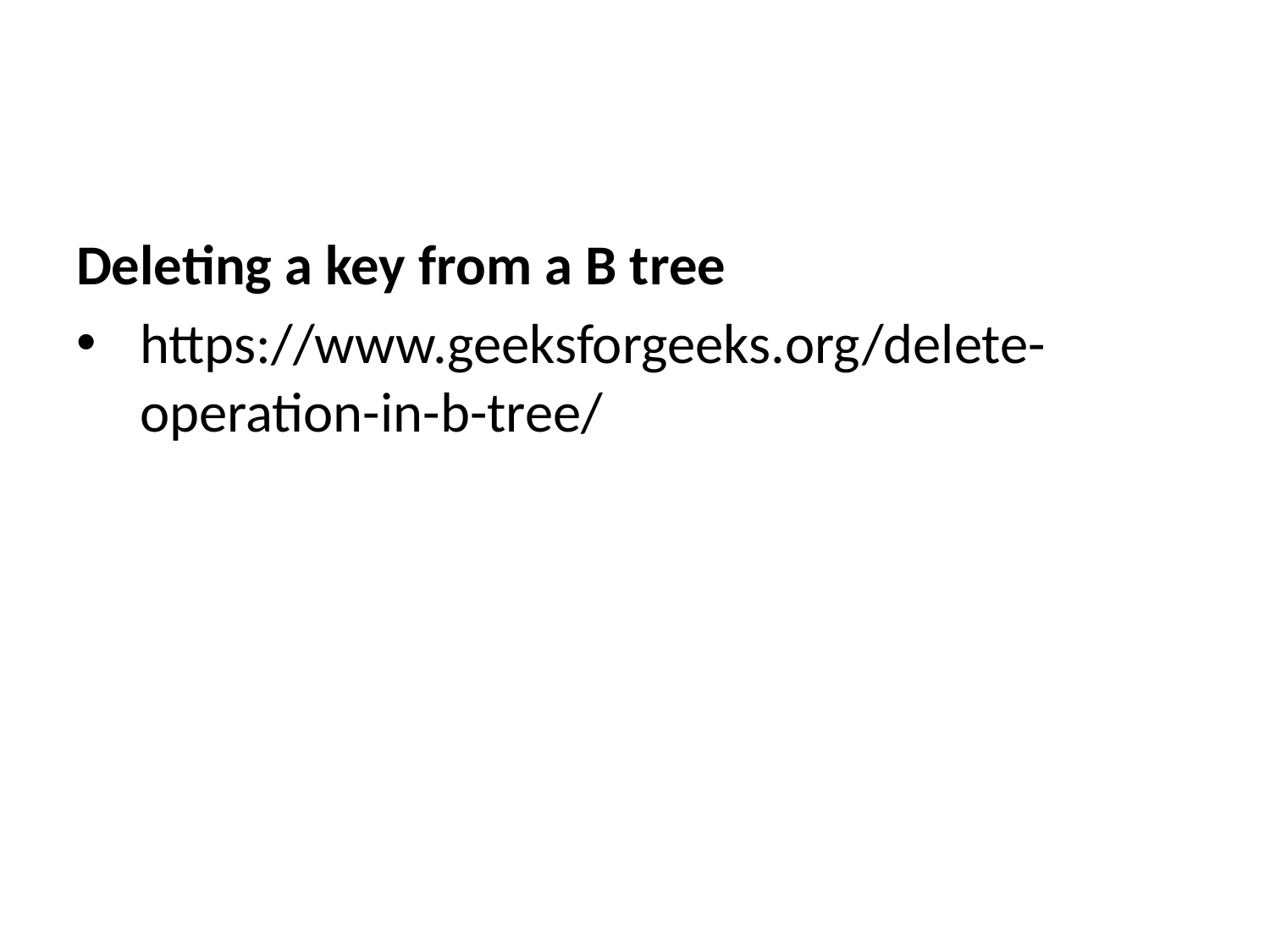

Deleting a key from a B tree
https://www.geeksforgeeks.org/delete-operation-in-b-tree/